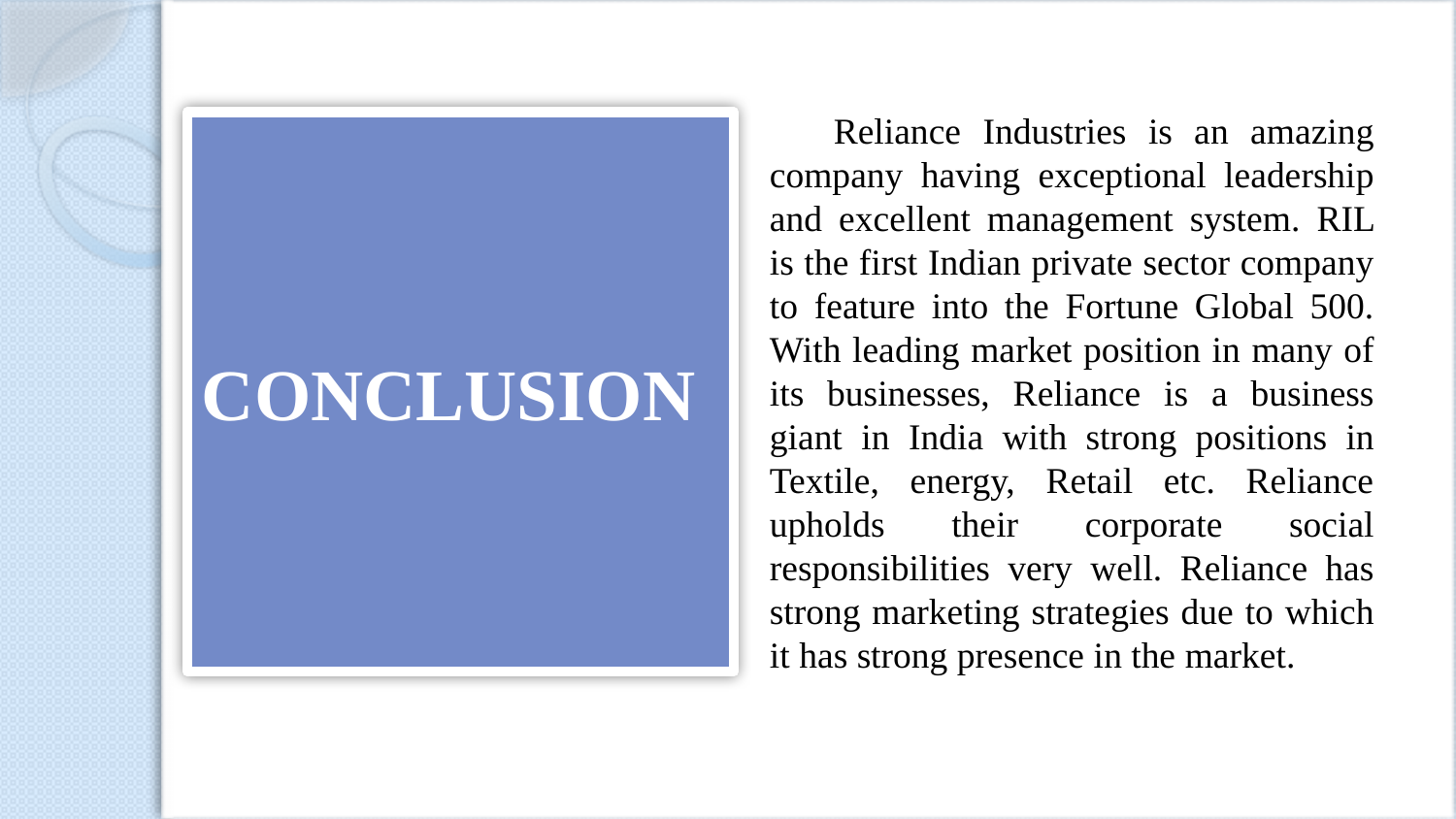

Reliance Industries is an amazing company having exceptional leadership and excellent management system. RIL is the first Indian private sector company to feature into the Fortune Global 500. With leading market position in many of its businesses, Reliance is a business giant in India with strong positions in Textile, energy, Retail etc. Reliance upholds their corporate social responsibilities very well. Reliance has strong marketing strategies due to which it has strong presence in the market.
# CONCLUSION